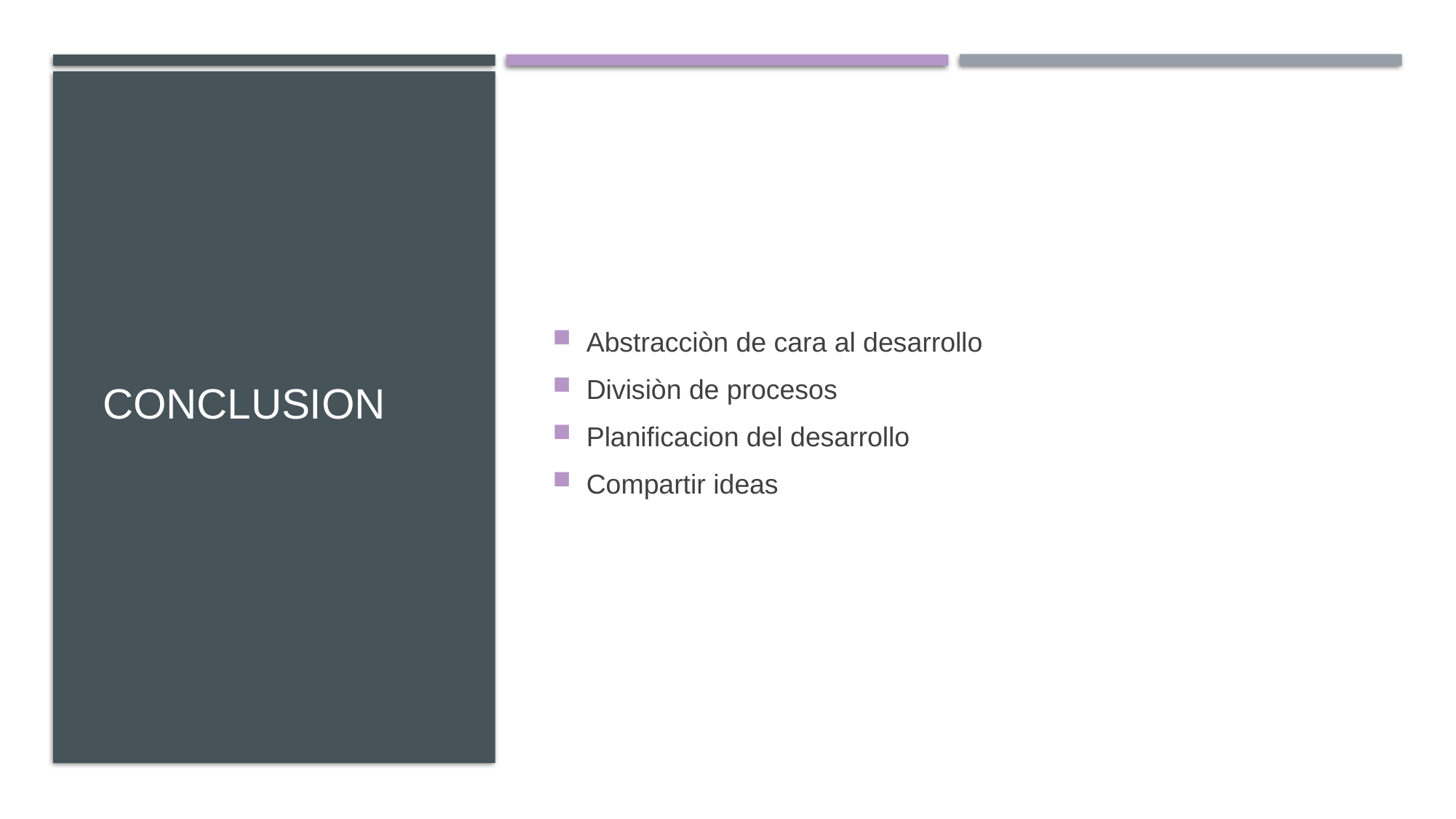

# Conclusion
Abstracciòn de cara al desarrollo
Divisiòn de procesos
Planificacion del desarrollo
Compartir ideas